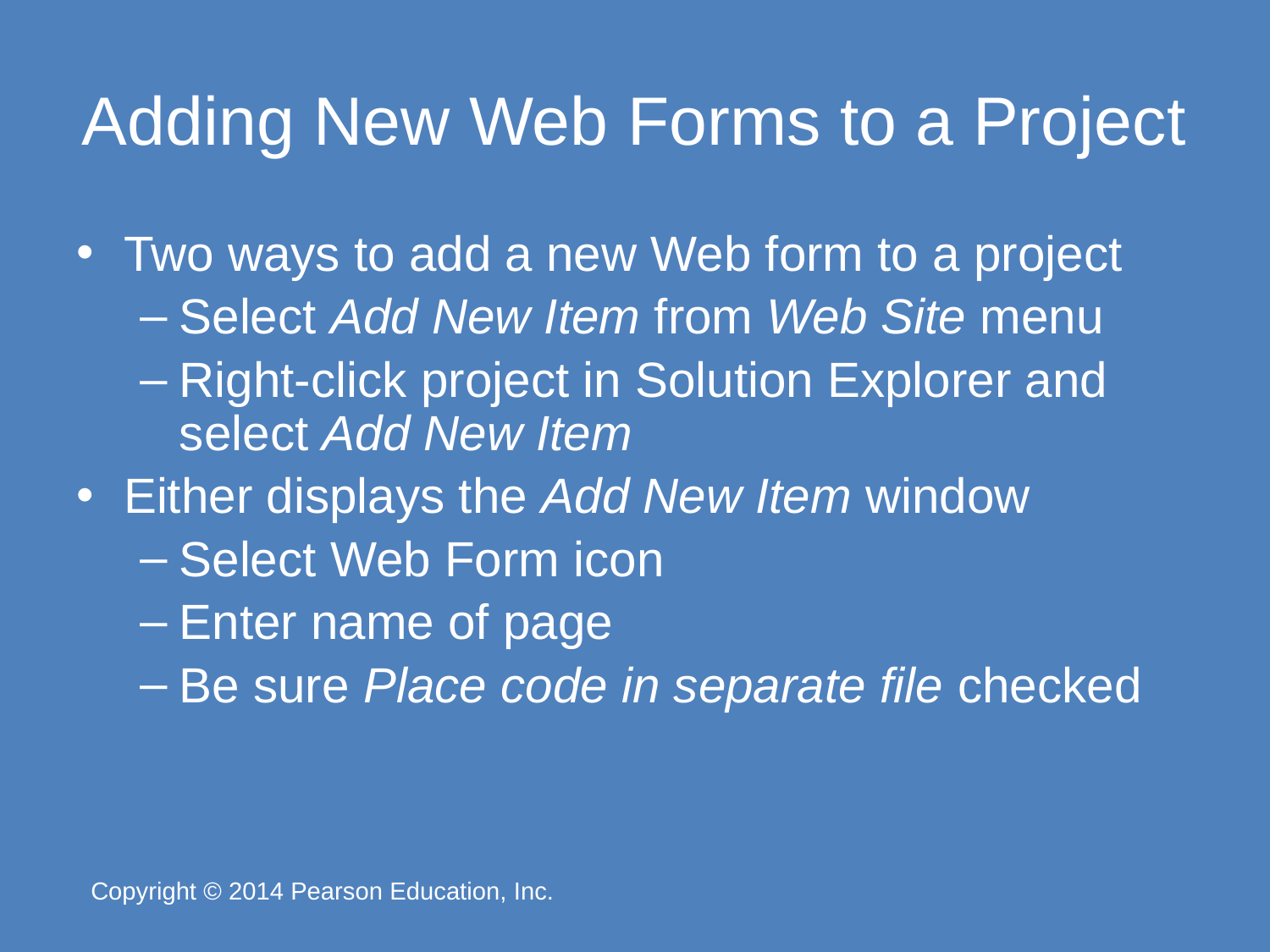

# Adding New Web Forms to a Project
Two ways to add a new Web form to a project
Select Add New Item from Web Site menu
Right-click project in Solution Explorer and select Add New Item
Either displays the Add New Item window
Select Web Form icon
Enter name of page
Be sure Place code in separate file checked